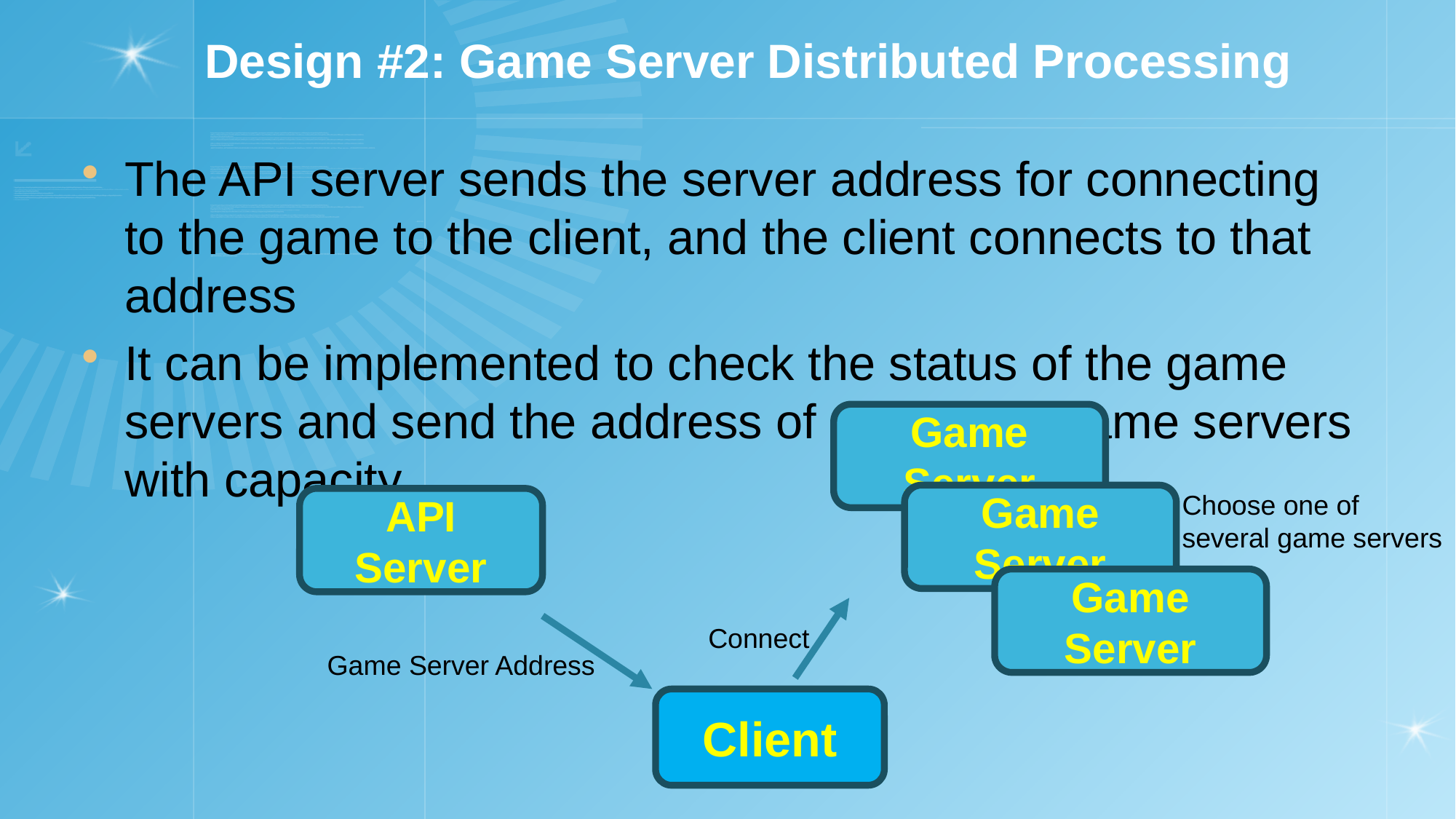

# Design #2: Game Server Distributed Processing
The API server sends the server address for connecting to the game to the client, and the client connects to that address
It can be implemented to check the status of the game servers and send the address of one of the game servers with capacity.
Game Server
Choose one of
several game servers
Game Server
API Server
Game Server
Connect
 Game Server Address
Client